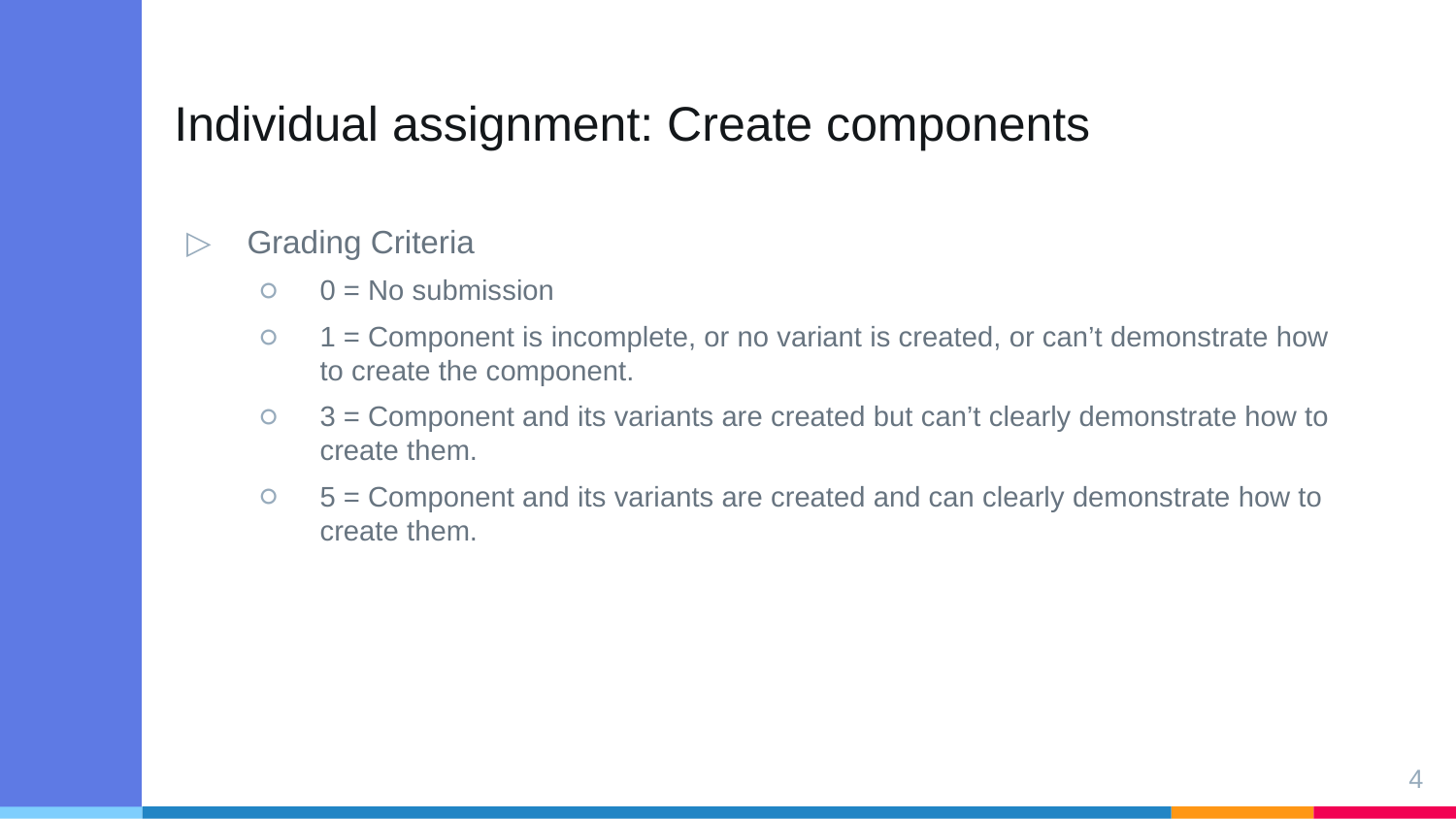

# Individual assignment: Create components
Grading Criteria
0 = No submission
1 = Component is incomplete, or no variant is created, or can’t demonstrate how to create the component.
3 = Component and its variants are created but can’t clearly demonstrate how to create them.
5 = Component and its variants are created and can clearly demonstrate how to create them.

4